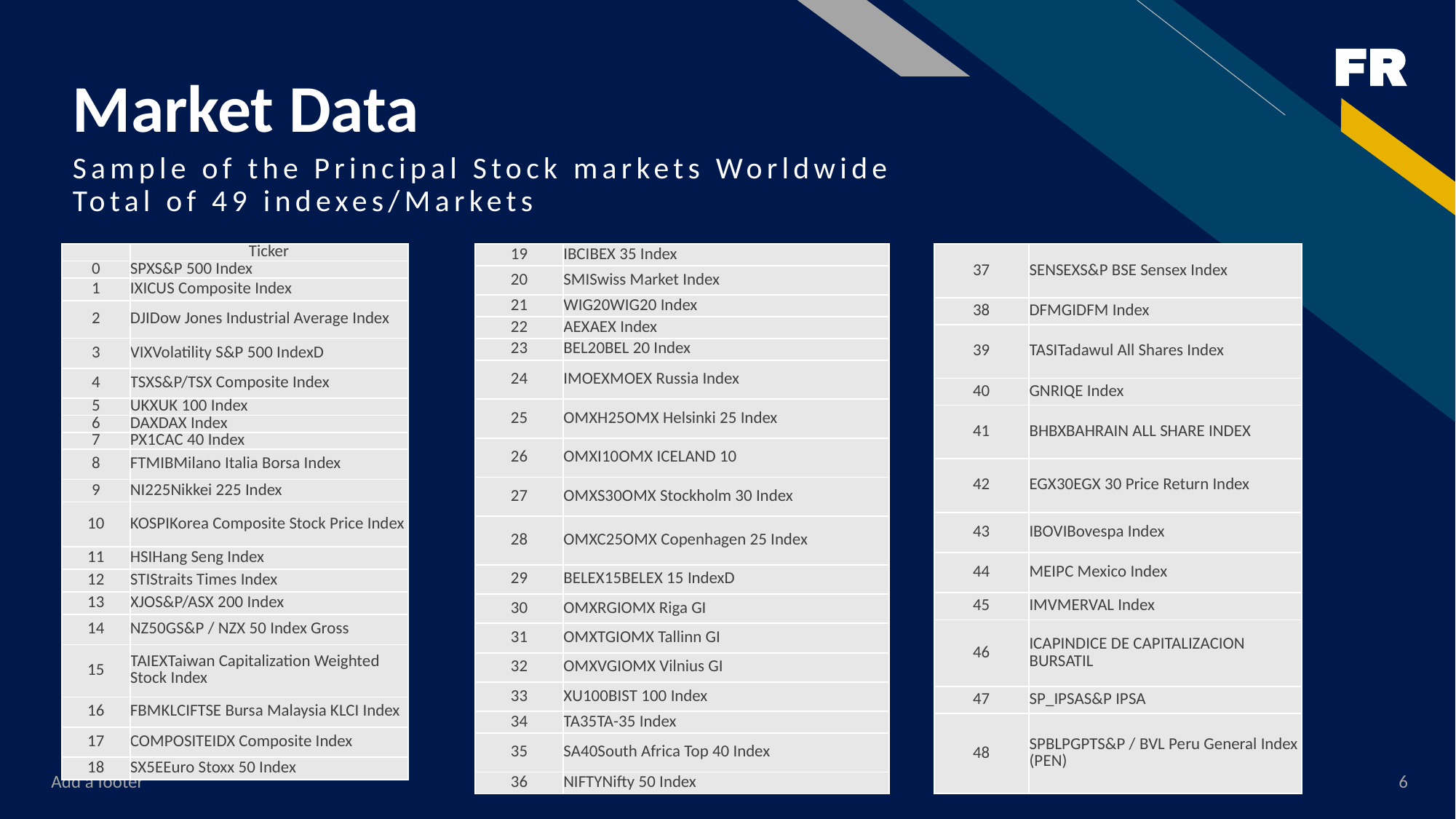

# Market Data
Sample of the Principal Stock markets Worldwide
Total of 49 indexes/Markets
| 37 | SENSEXS&P BSE Sensex Index |
| --- | --- |
| 38 | DFMGIDFM Index |
| 39 | TASITadawul All Shares Index |
| 40 | GNRIQE Index |
| 41 | BHBXBAHRAIN ALL SHARE INDEX |
| 42 | EGX30EGX 30 Price Return Index |
| 43 | IBOVIBovespa Index |
| 44 | MEIPC Mexico Index |
| 45 | IMVMERVAL Index |
| 46 | ICAPINDICE DE CAPITALIZACION BURSATIL |
| 47 | SP\_IPSAS&P IPSA |
| 48 | SPBLPGPTS&P / BVL Peru General Index (PEN) |
|  | Ticker |
| --- | --- |
| 0 | SPXS&P 500 Index |
| 1 | IXICUS Composite Index |
| 2 | DJIDow Jones Industrial Average Index |
| 3 | VIXVolatility S&P 500 IndexD |
| 4 | TSXS&P/TSX Composite Index |
| 5 | UKXUK 100 Index |
| 6 | DAXDAX Index |
| 7 | PX1CAC 40 Index |
| 8 | FTMIBMilano Italia Borsa Index |
| 9 | NI225Nikkei 225 Index |
| 10 | KOSPIKorea Composite Stock Price Index |
| 11 | HSIHang Seng Index |
| 12 | STIStraits Times Index |
| 13 | XJOS&P/ASX 200 Index |
| 14 | NZ50GS&P / NZX 50 Index Gross |
| 15 | TAIEXTaiwan Capitalization Weighted Stock Index |
| 16 | FBMKLCIFTSE Bursa Malaysia KLCI Index |
| 17 | COMPOSITEIDX Composite Index |
| 18 | SX5EEuro Stoxx 50 Index |
| 19 | IBCIBEX 35 Index |
| --- | --- |
| 20 | SMISwiss Market Index |
| 21 | WIG20WIG20 Index |
| 22 | AEXAEX Index |
| 23 | BEL20BEL 20 Index |
| 24 | IMOEXMOEX Russia Index |
| 25 | OMXH25OMX Helsinki 25 Index |
| 26 | OMXI10OMX ICELAND 10 |
| 27 | OMXS30OMX Stockholm 30 Index |
| 28 | OMXC25OMX Copenhagen 25 Index |
| 29 | BELEX15BELEX 15 IndexD |
| 30 | OMXRGIOMX Riga GI |
| 31 | OMXTGIOMX Tallinn GI |
| 32 | OMXVGIOMX Vilnius GI |
| 33 | XU100BIST 100 Index |
| 34 | TA35TA-35 Index |
| 35 | SA40South Africa Top 40 Index |
| 36 | NIFTYNifty 50 Index |
Add a footer
6